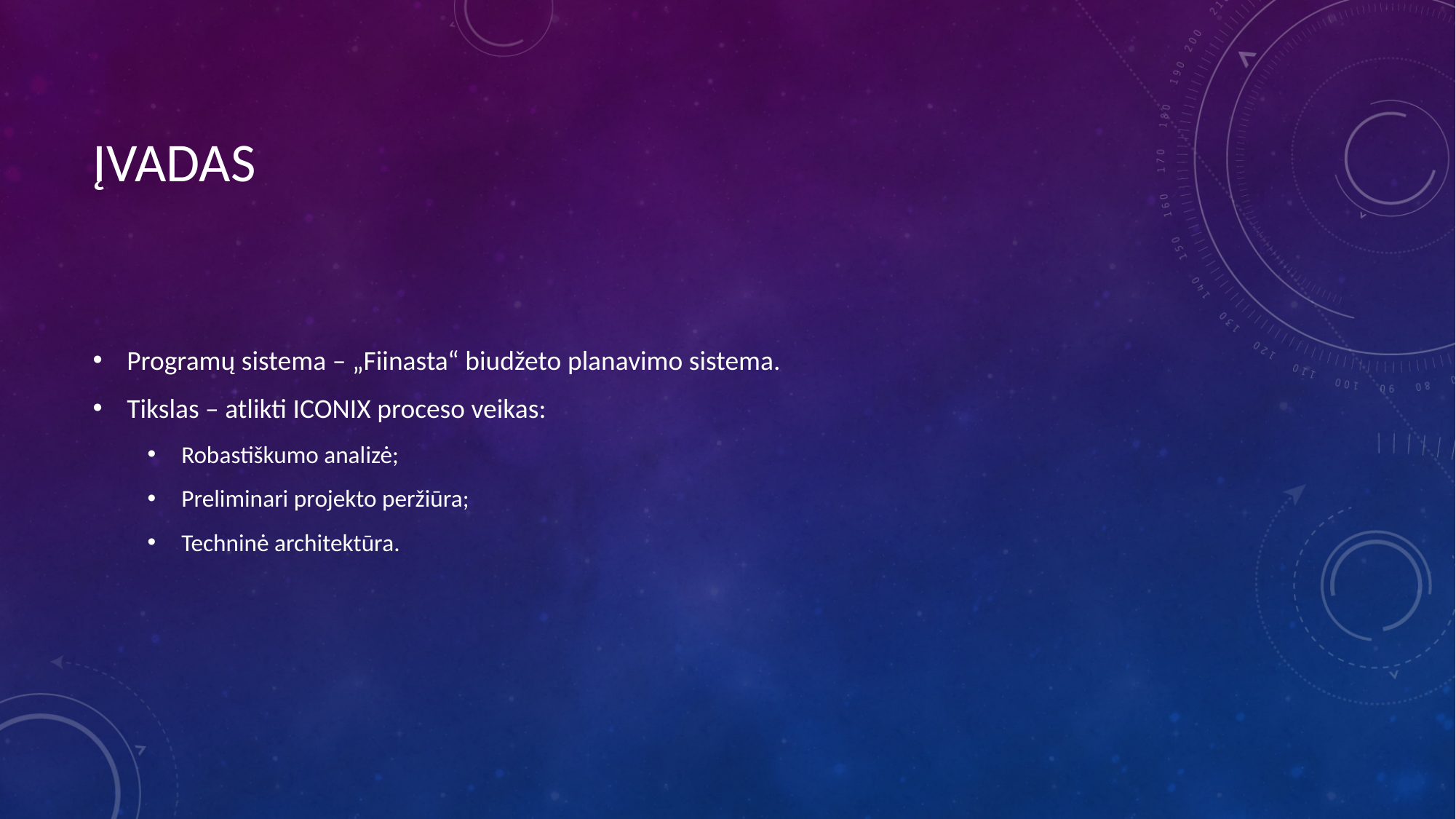

# Įvadas
Programų sistema – „Fiinasta“ biudžeto planavimo sistema.
Tikslas – atlikti ICONIX proceso veikas:
Robastiškumo analizė;
Preliminari projekto peržiūra;
Techninė architektūra.